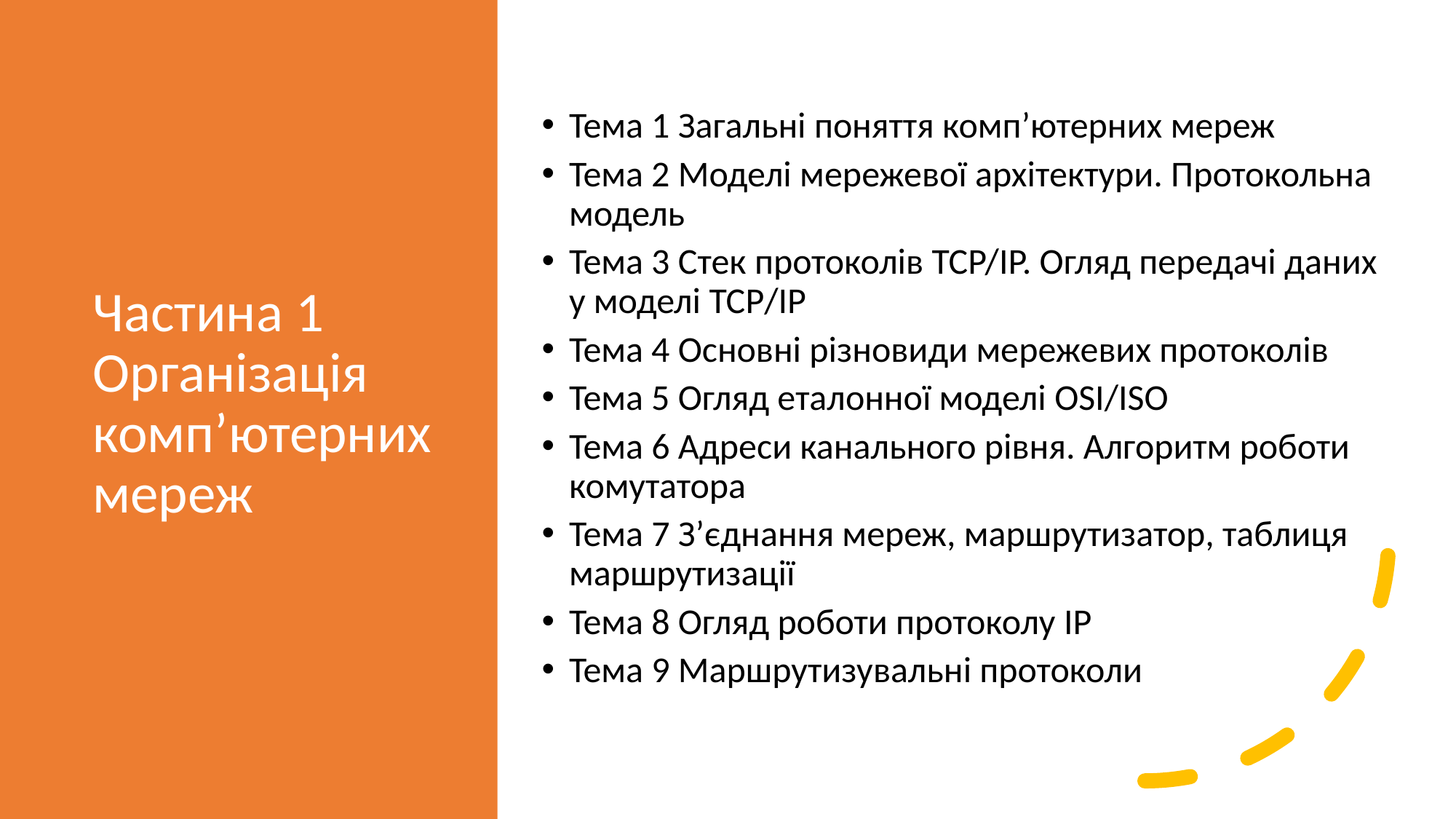

# Частина 1 Організація комп’ютерних мереж
Тема 1 Загальні поняття комп’ютерних мереж
Тема 2 Моделі мережевої архітектури. Протокольна модель
Тема 3 Стек протоколів TCP/IP. Огляд передачі даних у моделі TCP/IP
Тема 4 Основні різновиди мережевих протоколів
Тема 5 Огляд еталонної моделі OSI/ISO
Тема 6 Адреси канального рівня. Алгоритм роботи комутатора
Тема 7 З’єднання мереж, маршрутизатор, таблиця маршрутизації
Тема 8 Огляд роботи протоколу IP
Тема 9 Маршрутизувальні протоколи